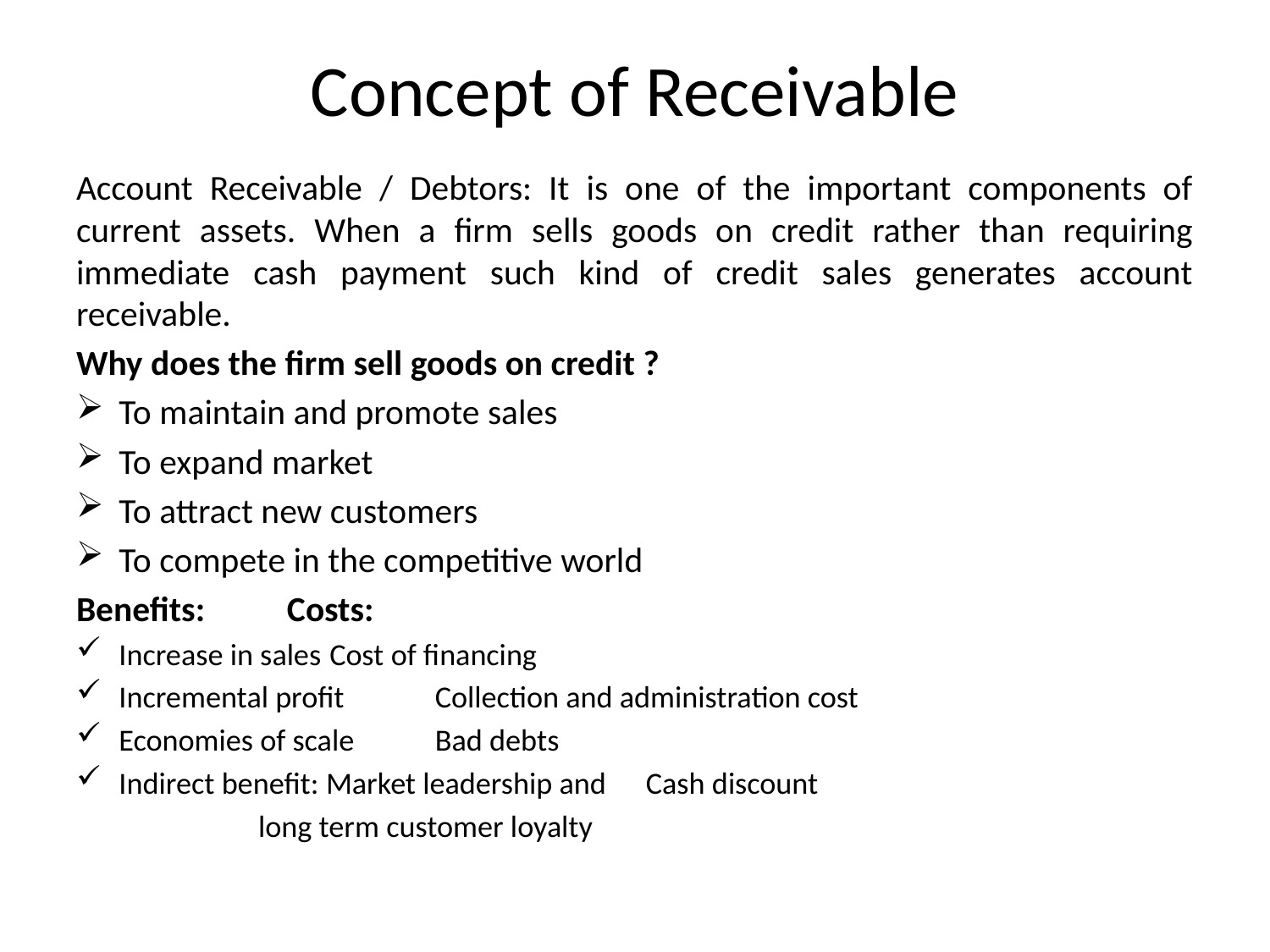

# Concept of Receivable
Account Receivable / Debtors: It is one of the important components of current assets. When a firm sells goods on credit rather than requiring immediate cash payment such kind of credit sales generates account receivable.
Why does the firm sell goods on credit ?
To maintain and promote sales
To expand market
To attract new customers
To compete in the competitive world
Benefits: 				Costs:
Increase in sales			Cost of financing
Incremental profit			Collection and administration cost
Economies of scale			Bad debts
Indirect benefit: Market leadership and 	Cash discount
	           long term customer loyalty